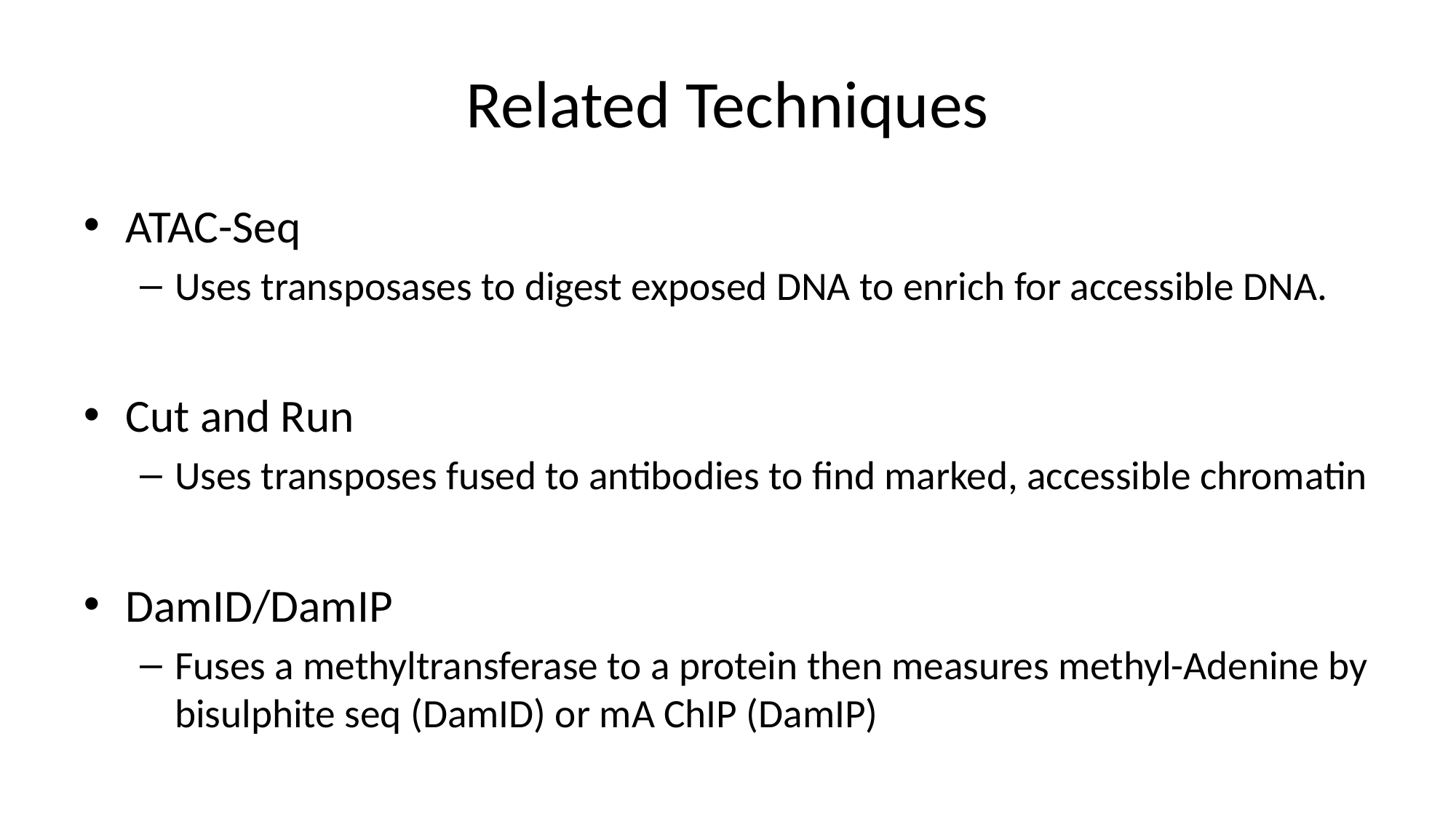

# Related Techniques
ATAC-Seq
Uses transposases to digest exposed DNA to enrich for accessible DNA.

Cut and Run
Uses transposes fused to antibodies to find marked, accessible chromatin

DamID/DamIP
Fuses a methyltransferase to a protein then measures methyl-Adenine by bisulphite seq (DamID) or mA ChIP (DamIP)